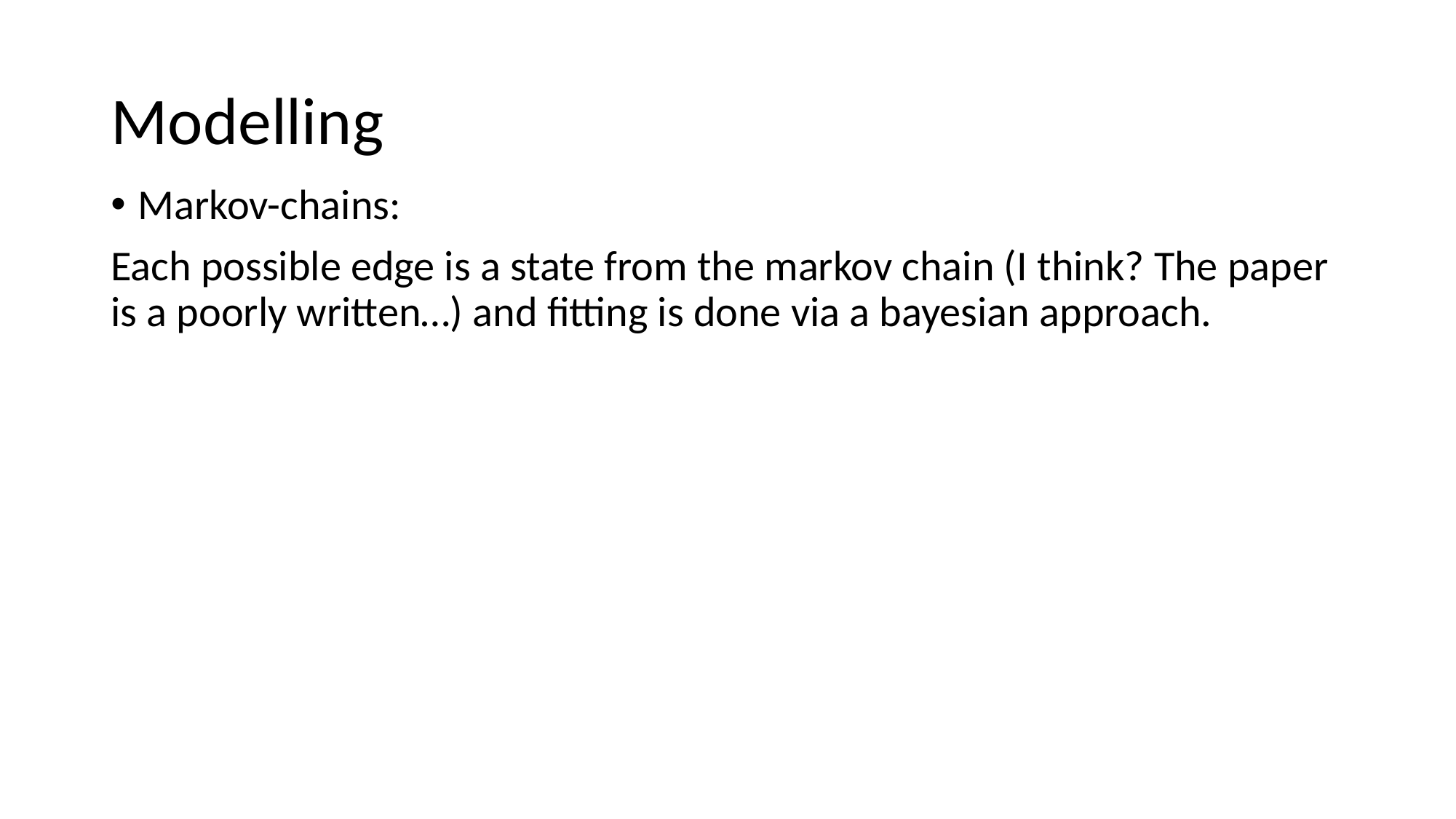

# Modelling
Markov-chains:
Each possible edge is a state from the markov chain (I think? The paper is a poorly written…) and fitting is done via a bayesian approach.